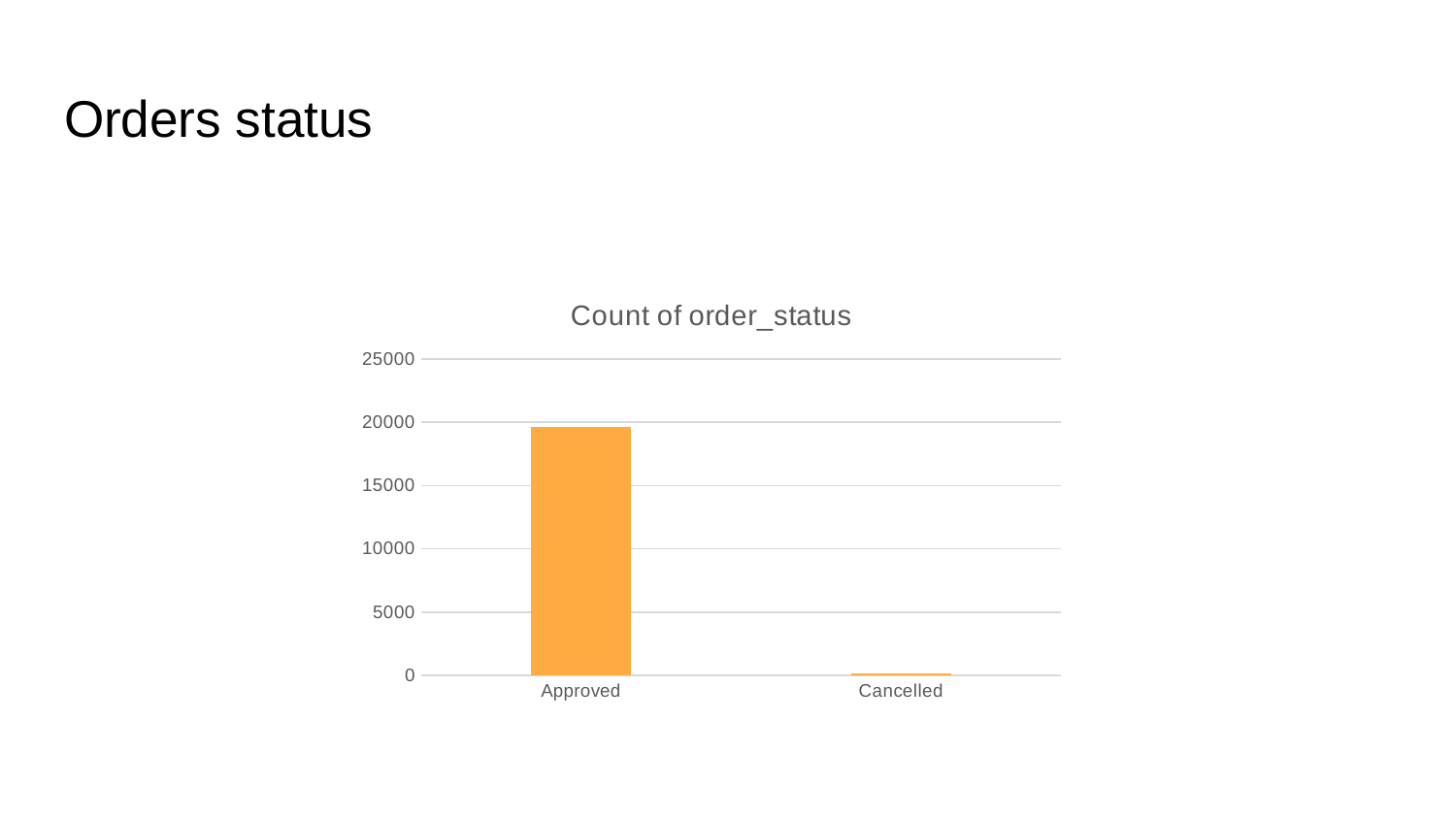

# Orders status

### Chart: Count of order_status

| Category |  |
|---|---|
| Approved | 19625.0 |
| Cancelled | 178.0 |